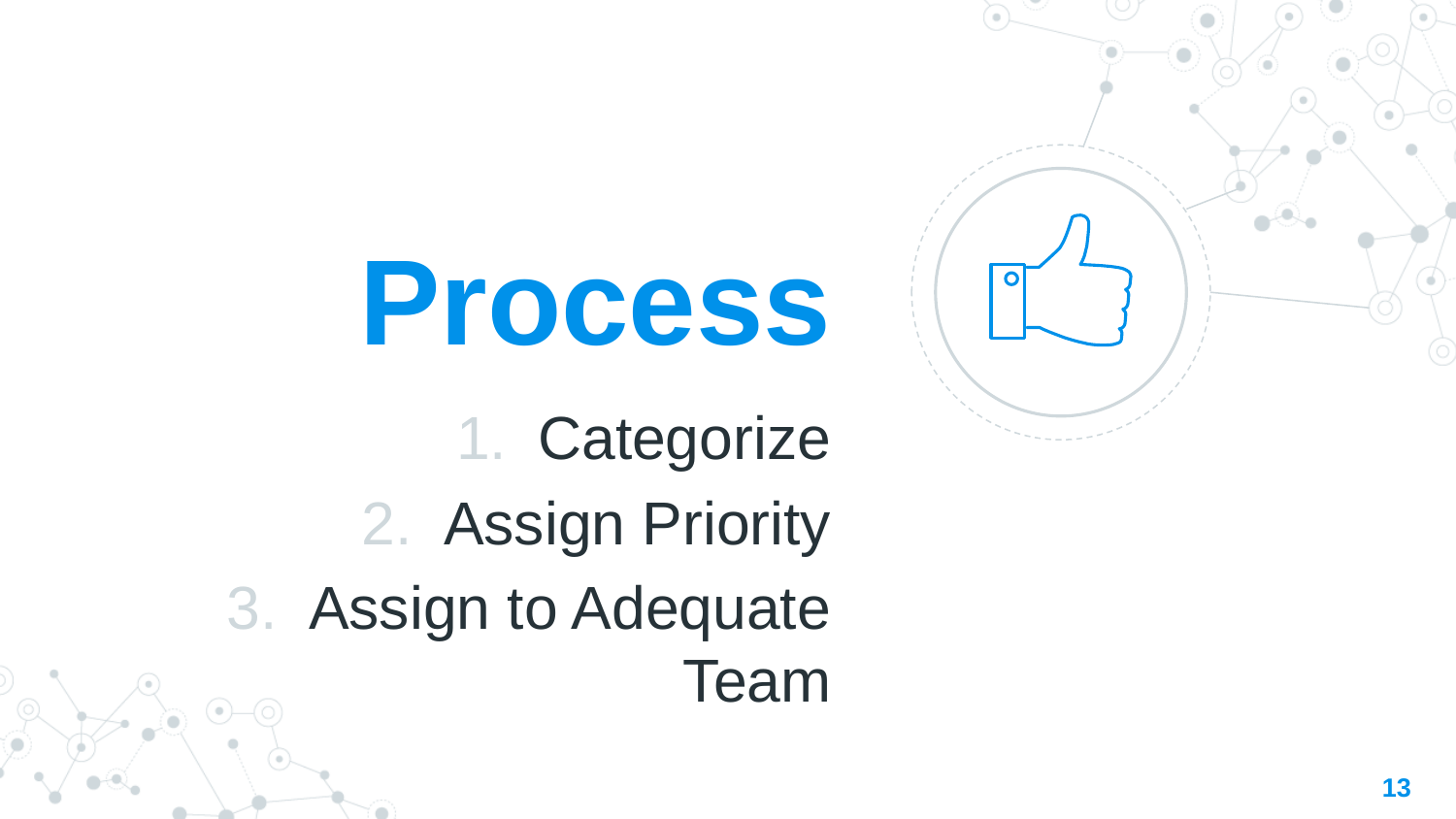

Process

Categorize
Assign Priority
Assign to Adequate Team
13